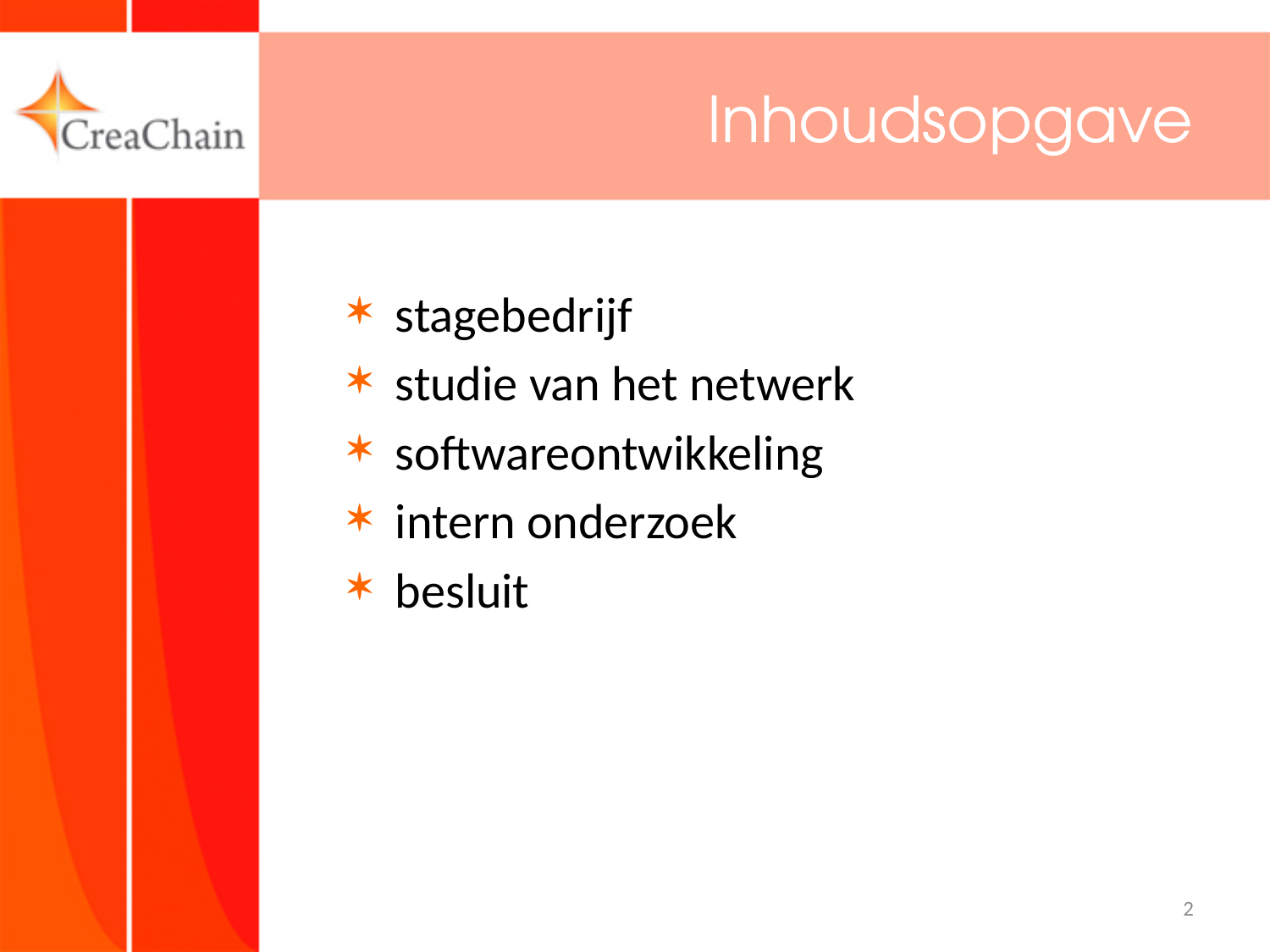

# Inhoudsopgave
stagebedrijf
studie van het netwerk
softwareontwikkeling
intern onderzoek
besluit
2